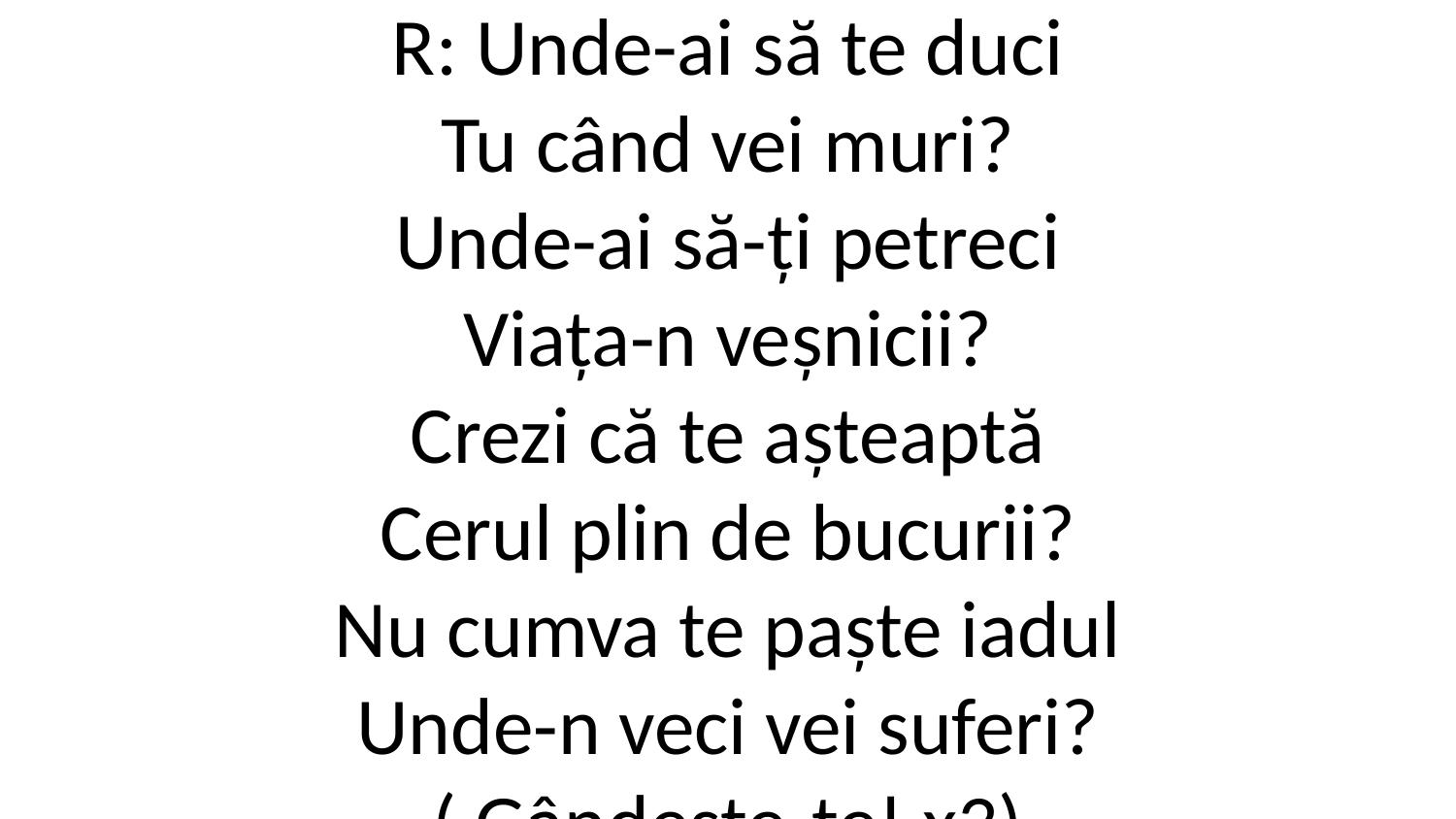

R: Unde-ai să te duci
Tu când vei muri?
Unde-ai să-ți petreci
Viața-n veșnicii?
Crezi că te așteaptă
Cerul plin de bucurii?
Nu cumva te paște iadul
Unde-n veci vei suferi?
( Gândește-te! x3)